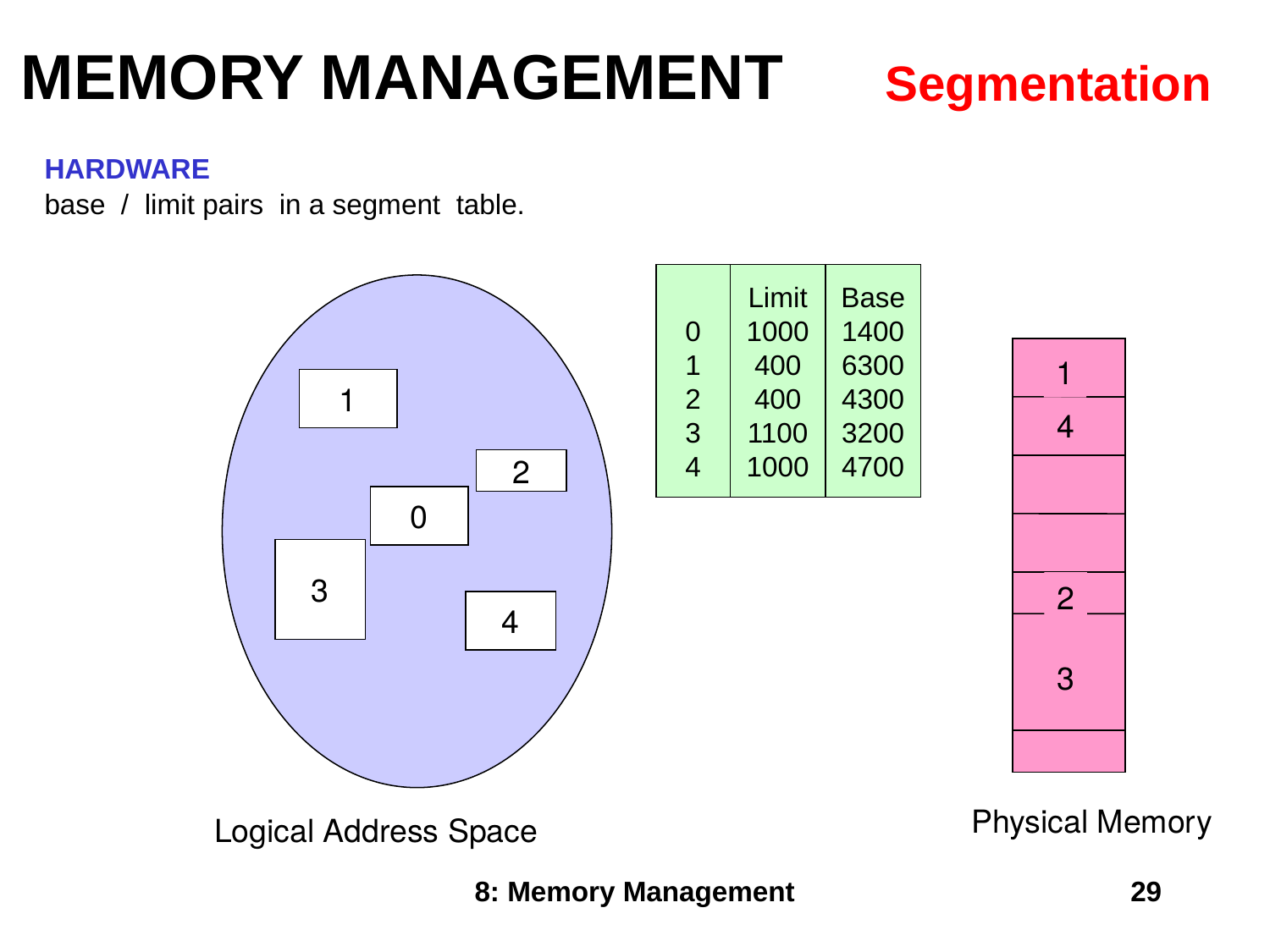

MEMORY MANAGEMENT
Segmentation
HARDWARE
base  /  limit pairs  in a segment  table.

0
1
2
3
4
Limit
1000
400
400
1100
1000
Base
1400
6300
4300
3200
4700

1
4

2

3

1
2
0
3
4
Physical Memory
Logical Address Space
8: Memory Management
29